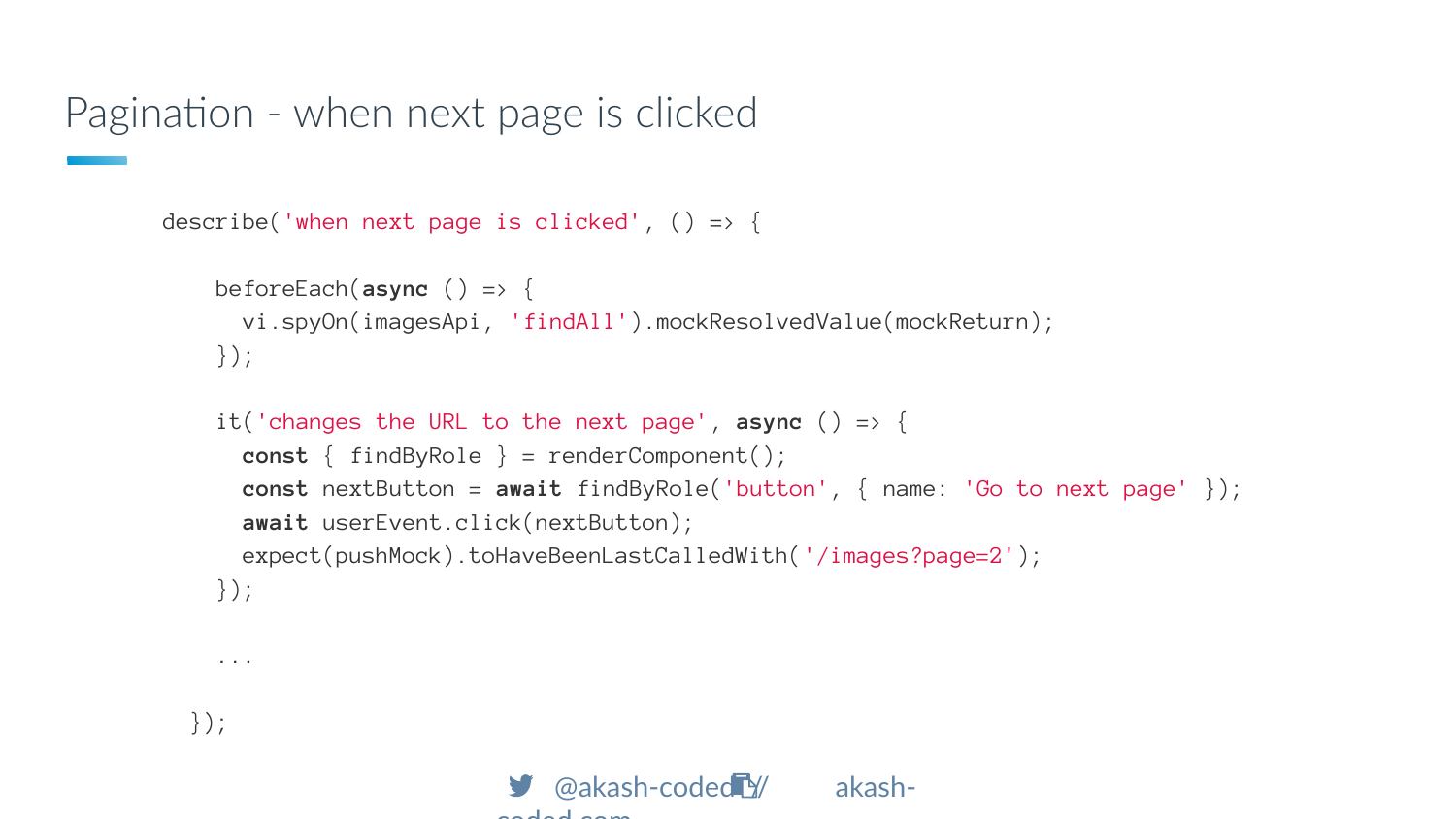

# Pagination - when next page is clicked
describe('when next page is clicked', () => {
    beforeEach(async () => {
      vi.spyOn(imagesApi, 'findAll').mockResolvedValue(mockReturn);
    });
    it('changes the URL to the next page', async () => {
      const { findByRole } = renderComponent();
      const nextButton = await findByRole('button', { name: 'Go to next page' });
      await userEvent.click(nextButton);
      expect(pushMock).toHaveBeenLastCalledWith('/images?page=2');
    });
    ...
  });

        @akash-coded  //         akash-coded.com